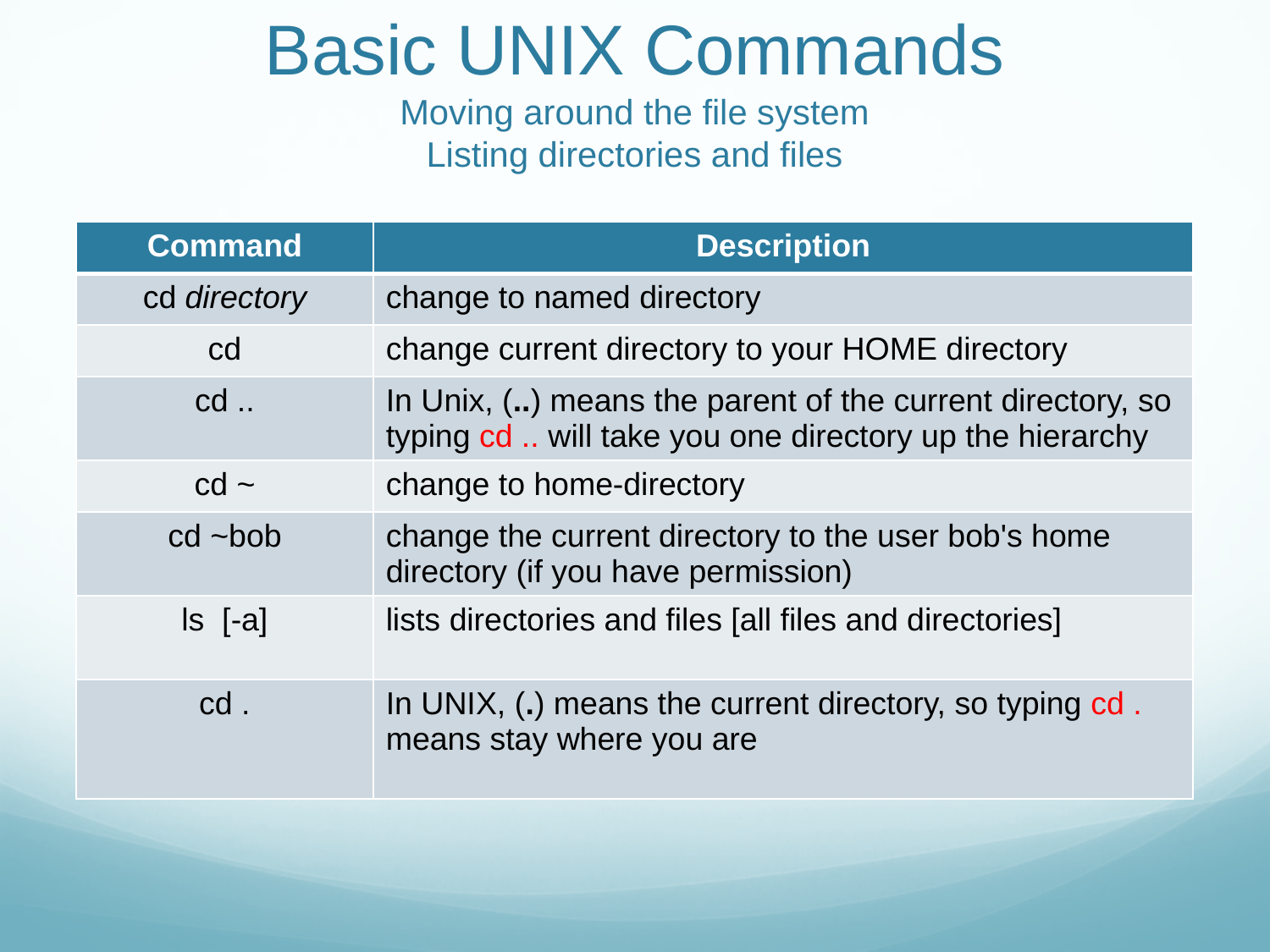

# Basic UNIX Commands Moving around the file system Listing directories and files
| Command | Description |
| --- | --- |
| cd directory | change to named directory |
| cd | change current directory to your HOME directory |
| cd .. | In Unix, (..) means the parent of the current directory, so typing cd .. will take you one directory up the hierarchy |
| cd ~ | change to home-directory |
| cd ~bob | change the current directory to the user bob's home directory (if you have permission) |
| ls [-a] | lists directories and files [all files and directories] |
| cd . | In UNIX, (.) means the current directory, so typing cd . means stay where you are |